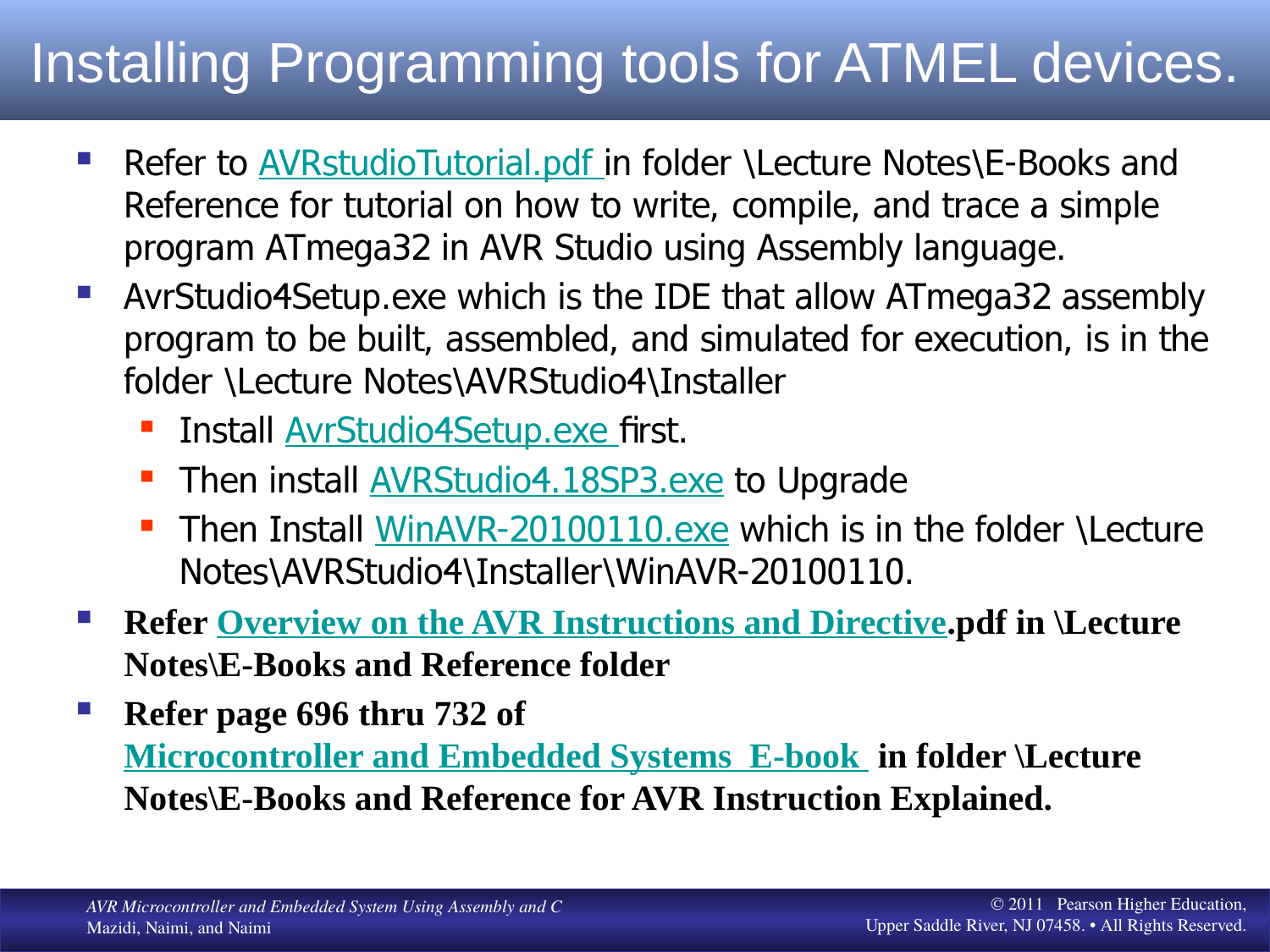

# Installing Programming tools for ATMEL devices.
Refer to AVRstudioTutorial.pdf in folder \Lecture Notes\E-Books and Reference for tutorial on how to write, compile, and trace a simple program ATmega32 in AVR Studio using Assembly language.
AvrStudio4Setup.exe which is the IDE that allow ATmega32 assembly program to be built, assembled, and simulated for execution, is in the folder \Lecture Notes\AVRStudio4\Installer
Install AvrStudio4Setup.exe first.
Then install AVRStudio4.18SP3.exe to Upgrade
Then Install WinAVR-20100110.exe which is in the folder \Lecture Notes\AVRStudio4\Installer\WinAVR-20100110.
Refer Overview on the AVR Instructions and Directive.pdf in \Lecture Notes\E-Books and Reference folder
Refer page 696 thru 732 of Microcontroller and Embedded Systems  E-book  in folder \Lecture Notes\E-Books and Reference for AVR Instruction Explained.